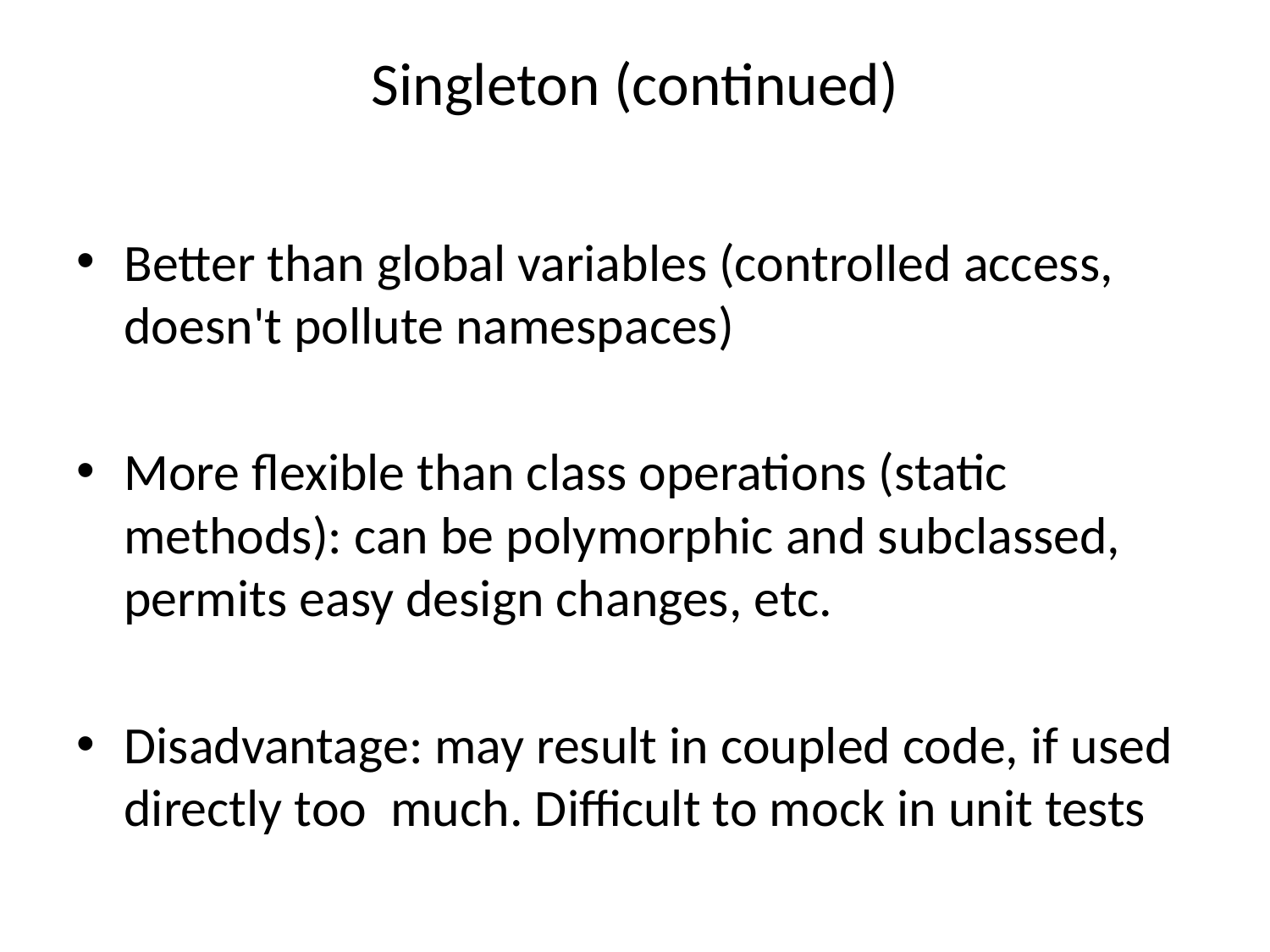

# Singleton (continued)
Better than global variables (controlled access, doesn't pollute namespaces)

More flexible than class operations (static methods): can be polymorphic and subclassed, permits easy design changes, etc.

Disadvantage: may result in coupled code, if used directly too  much. Difficult to mock in unit tests